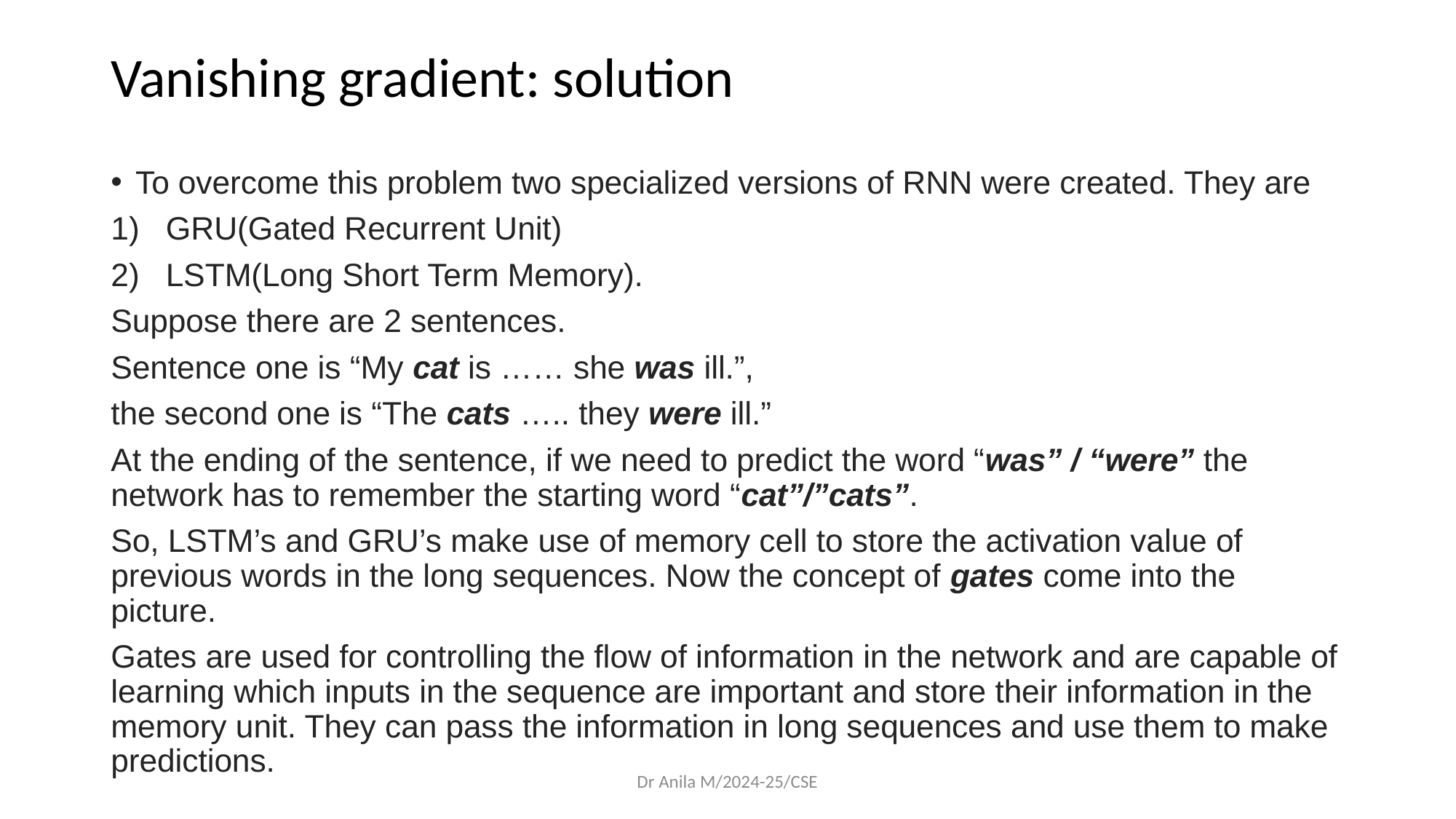

# Vanishing gradient: solution
To overcome this problem two specialized versions of RNN were created. They are
GRU(Gated Recurrent Unit)
LSTM(Long Short Term Memory).
Suppose there are 2 sentences.
Sentence one is “My cat is …… she was ill.”,
the second one is “The cats ….. they were ill.”
At the ending of the sentence, if we need to predict the word “was” / “were” the network has to remember the starting word “cat”/”cats”.
So, LSTM’s and GRU’s make use of memory cell to store the activation value of previous words in the long sequences. Now the concept of gates come into the picture.
Gates are used for controlling the flow of information in the network and are capable of learning which inputs in the sequence are important and store their information in the memory unit. They can pass the information in long sequences and use them to make predictions.
Dr Anila M/2024-25/CSE